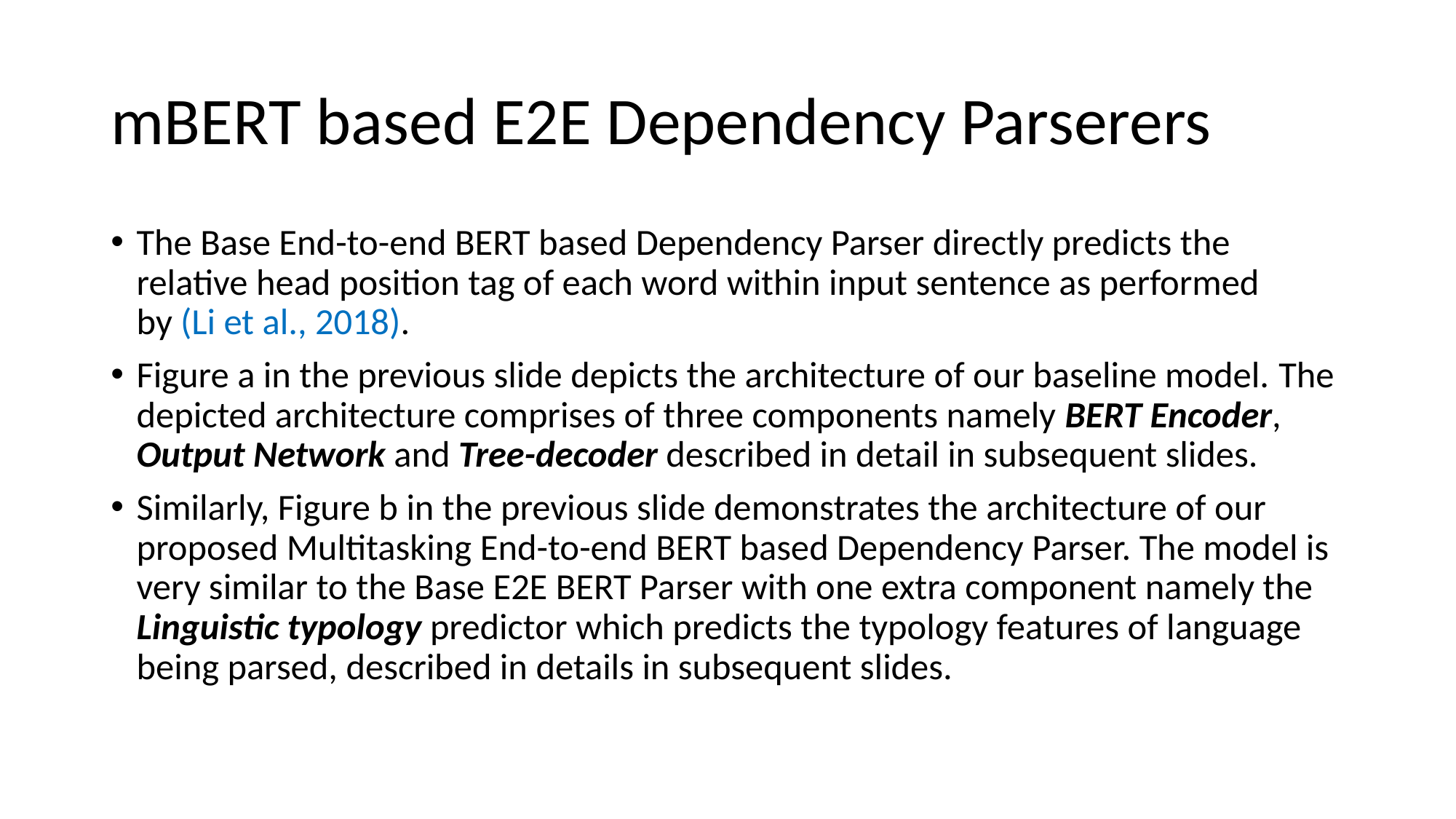

# mBERT based E2E Dependency Parserers
The Base End-to-end BERT based Dependency Parser directly predicts the relative head position tag of each word within input sentence as performed by (Li et al., 2018).
Figure a in the previous slide depicts the architecture of our baseline model. The depicted architecture comprises of three components namely BERT Encoder, Output Network and Tree-decoder described in detail in subsequent slides.
Similarly, Figure b in the previous slide demonstrates the architecture of our proposed Multitasking End-to-end BERT based Dependency Parser. The model is very similar to the Base E2E BERT Parser with one extra component namely the Linguistic typology predictor which predicts the typology features of language being parsed, described in details in subsequent slides.